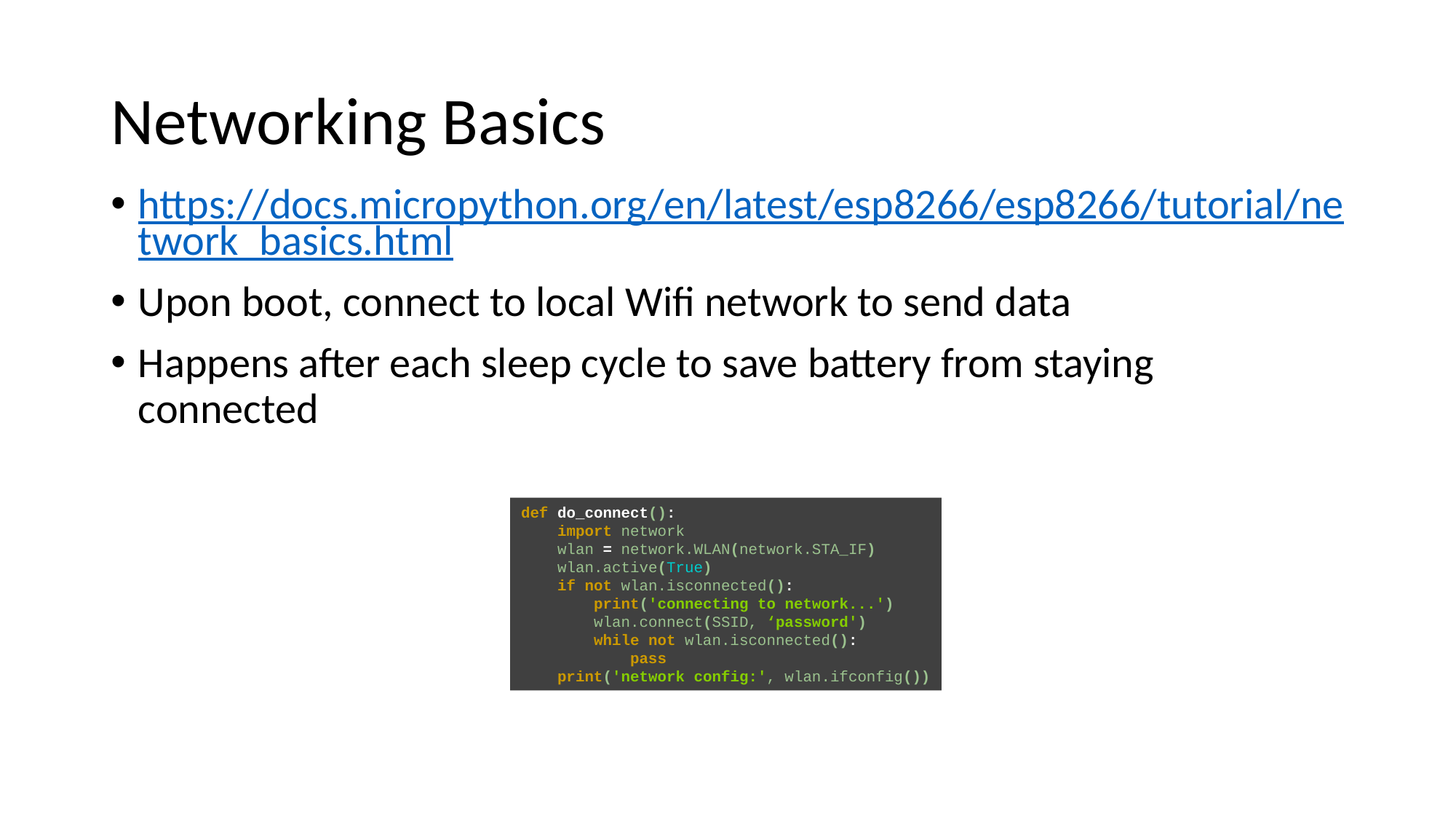

# Networking Basics
https://docs.micropython.org/en/latest/esp8266/esp8266/tutorial/network_basics.html
Upon boot, connect to local Wifi network to send data
Happens after each sleep cycle to save battery from staying connected
def do_connect():
    import network
    wlan = network.WLAN(network.STA_IF)
    wlan.active(True)
    if not wlan.isconnected():
        print('connecting to network...')
        wlan.connect(SSID, ‘password')
        while not wlan.isconnected():
            pass
    print('network config:', wlan.ifconfig())